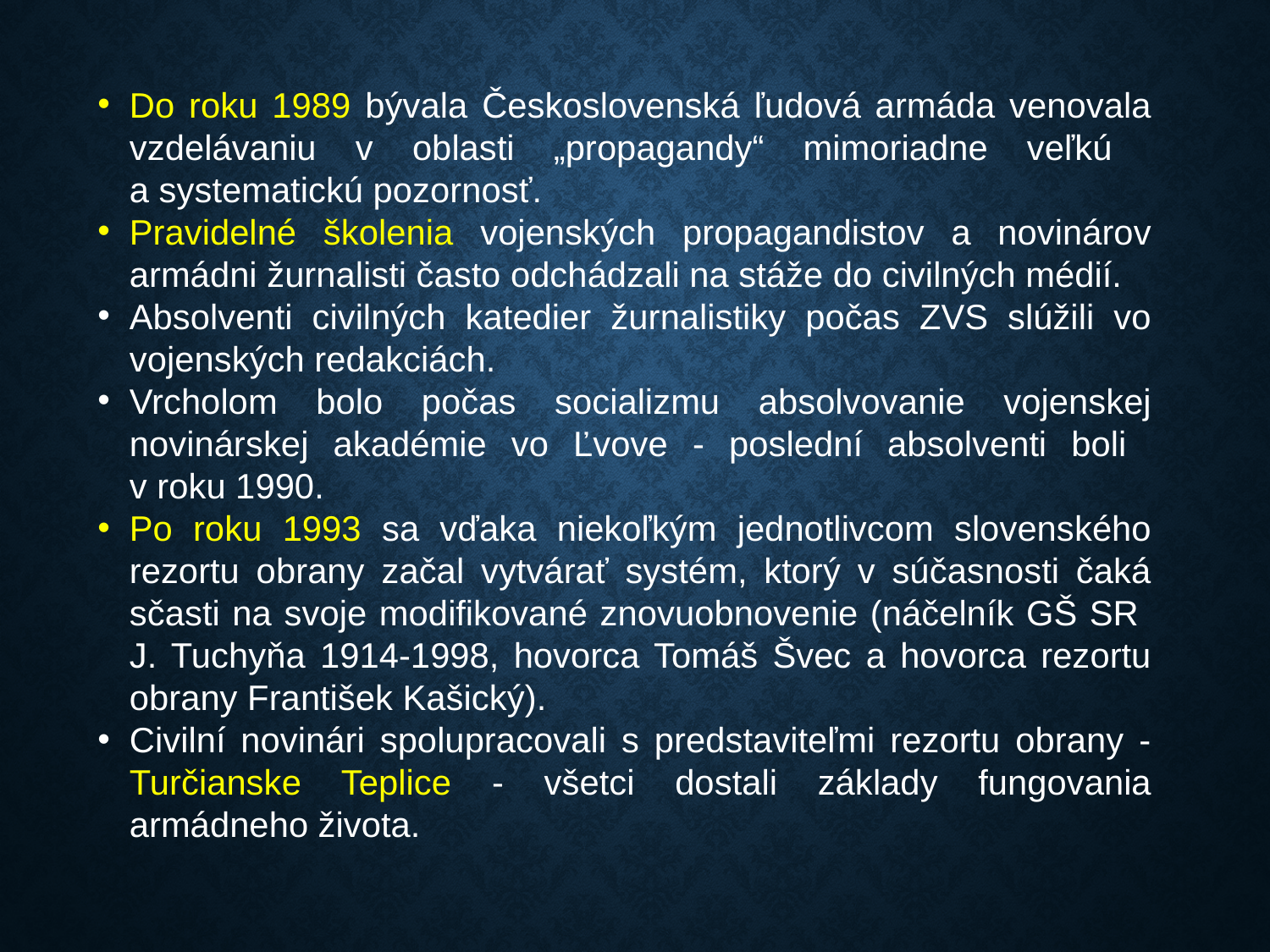

Do roku 1989 bývala Československá ľudová armáda venovala vzdelávaniu v oblasti „propagandy“ mimoriadne veľkú
a systematickú pozornosť.
Pravidelné školenia vojenských propagandistov a novinárov armádni žurnalisti často odchádzali na stáže do civilných médií.
Absolventi civilných katedier žurnalistiky počas ZVS slúžili vo vojenských redakciách.
Vrcholom bolo počas socializmu absolvovanie vojenskej novinárskej akadémie vo Ľvove - poslední absolventi boli
v roku 1990.
Po roku 1993 sa vďaka niekoľkým jednotlivcom slovenského rezortu obrany začal vytvárať systém, ktorý v súčasnosti čaká sčasti na svoje modifikované znovuobnovenie (náčelník GŠ SR
J. Tuchyňa 1914-1998, hovorca Tomáš Švec a hovorca rezortu obrany František Kašický).
Civilní novinári spolupracovali s predstaviteľmi rezortu obrany - Turčianske Teplice - všetci dostali základy fungovania armádneho života.